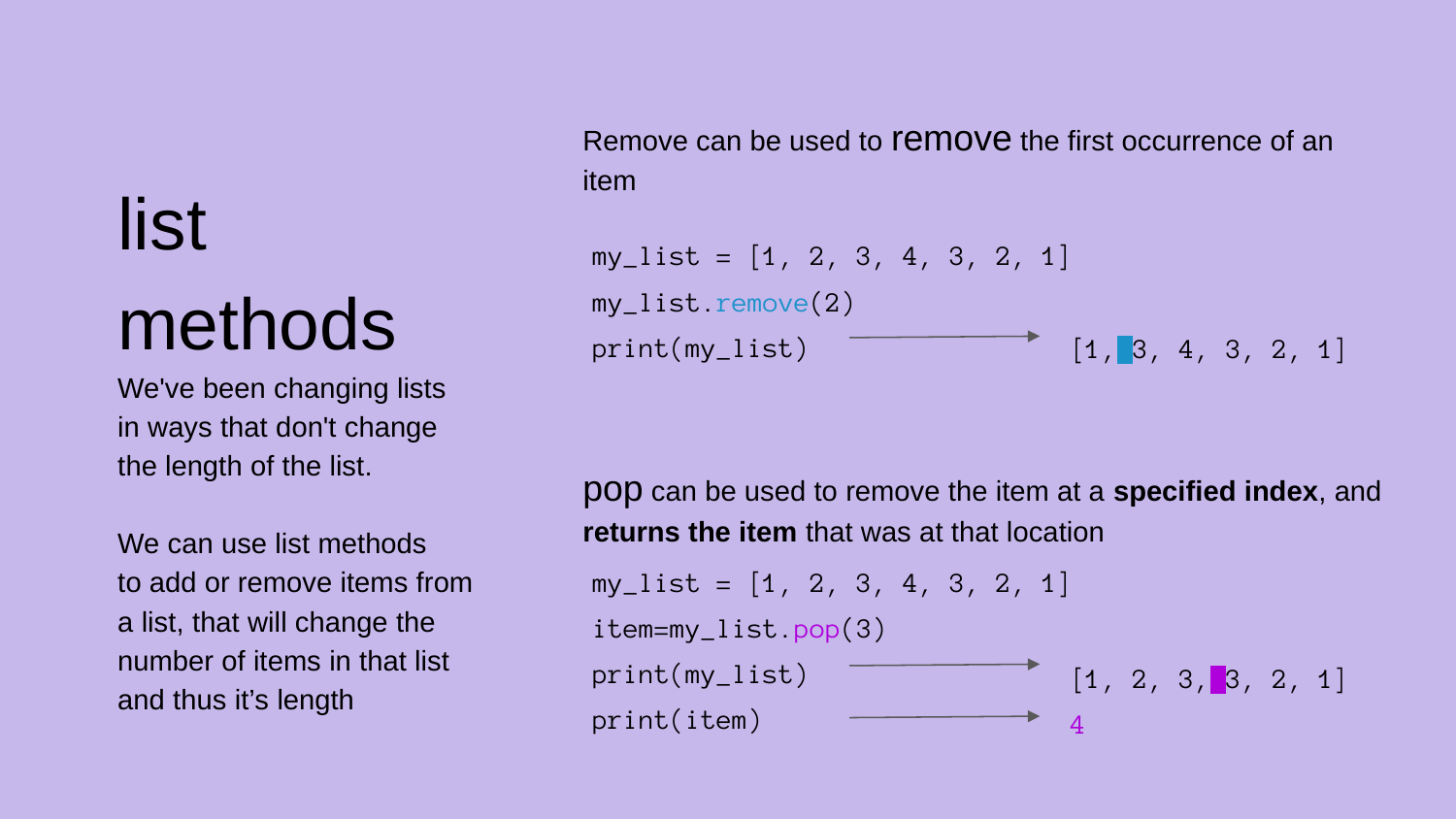

Remove can be used to remove the first occurrence of an item
my_list = [1, 2, 3, 4, 3, 2, 1]
my_list.remove(2)
print(my_list)
list methods We've been changing lists in ways that don't change the length of the list.

We can use list methods
to add or remove items from a list, that will change the number of items in that list and thus it’s length

[1, 3, 4, 3, 2, 1]
pop can be used to remove the item at a specified index, and returns the item that was at that location
my_list = [1, 2, 3, 4, 3, 2, 1]
item=my_list.pop(3)
print(my_list)
print(item)
[1, 2, 3, 3, 2, 1]
4